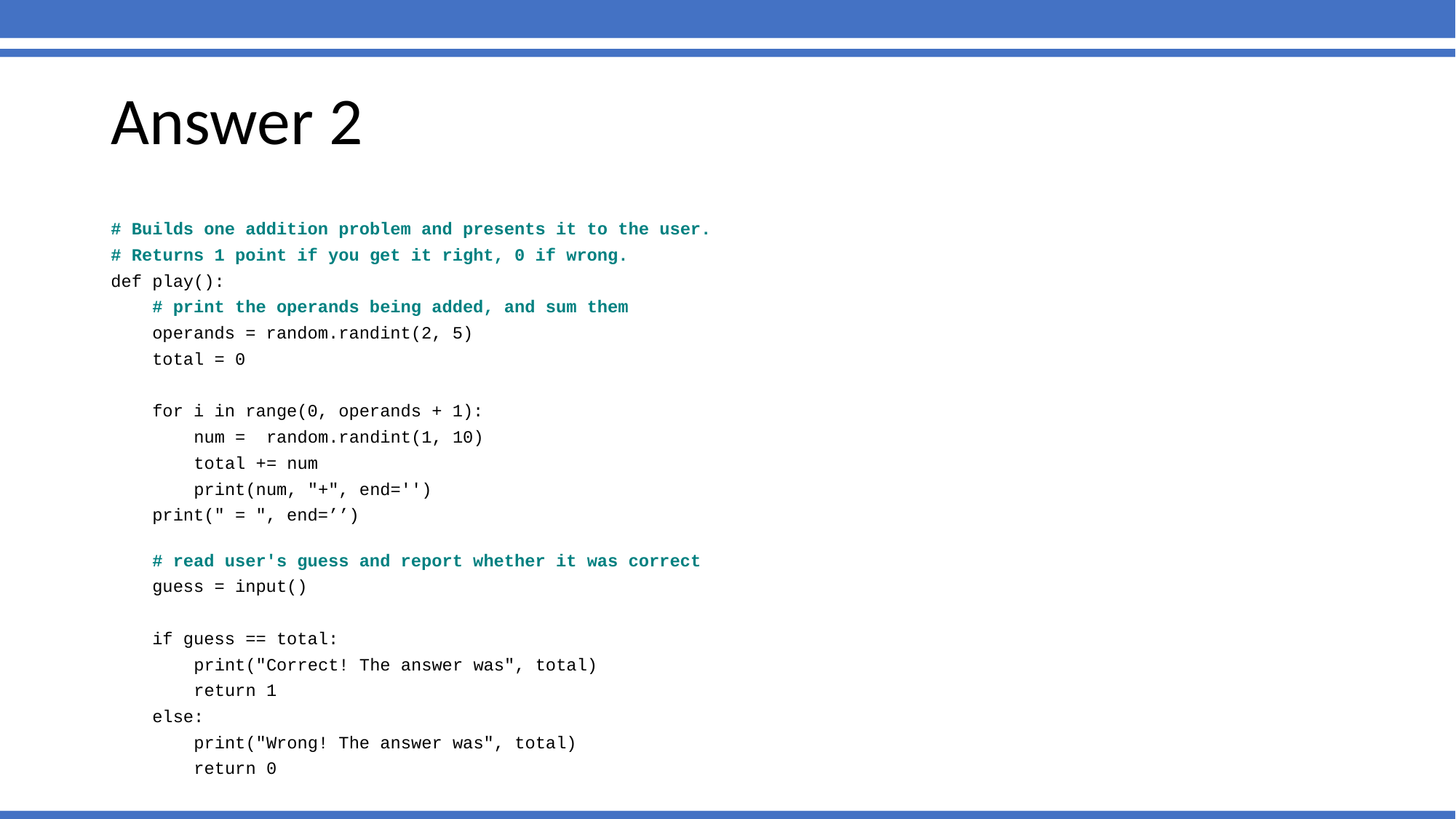

Answer 2
# Builds one addition problem and presents it to the user.
# Returns 1 point if you get it right, 0 if wrong.
def play():
    # print the operands being added, and sum them
    operands = random.randint(2, 5)
    total = 0

    for i in range(0, operands + 1):
        num =  random.randint(1, 10)
        total += num
        print(num, "+", end='')
    print(" = ", end=’’)

    # read user's guess and report whether it was correct
    guess = input()

    if guess == total:
        print("Correct! The answer was", total)
        return 1
    else:
        print("Wrong! The answer was", total)
        return 0